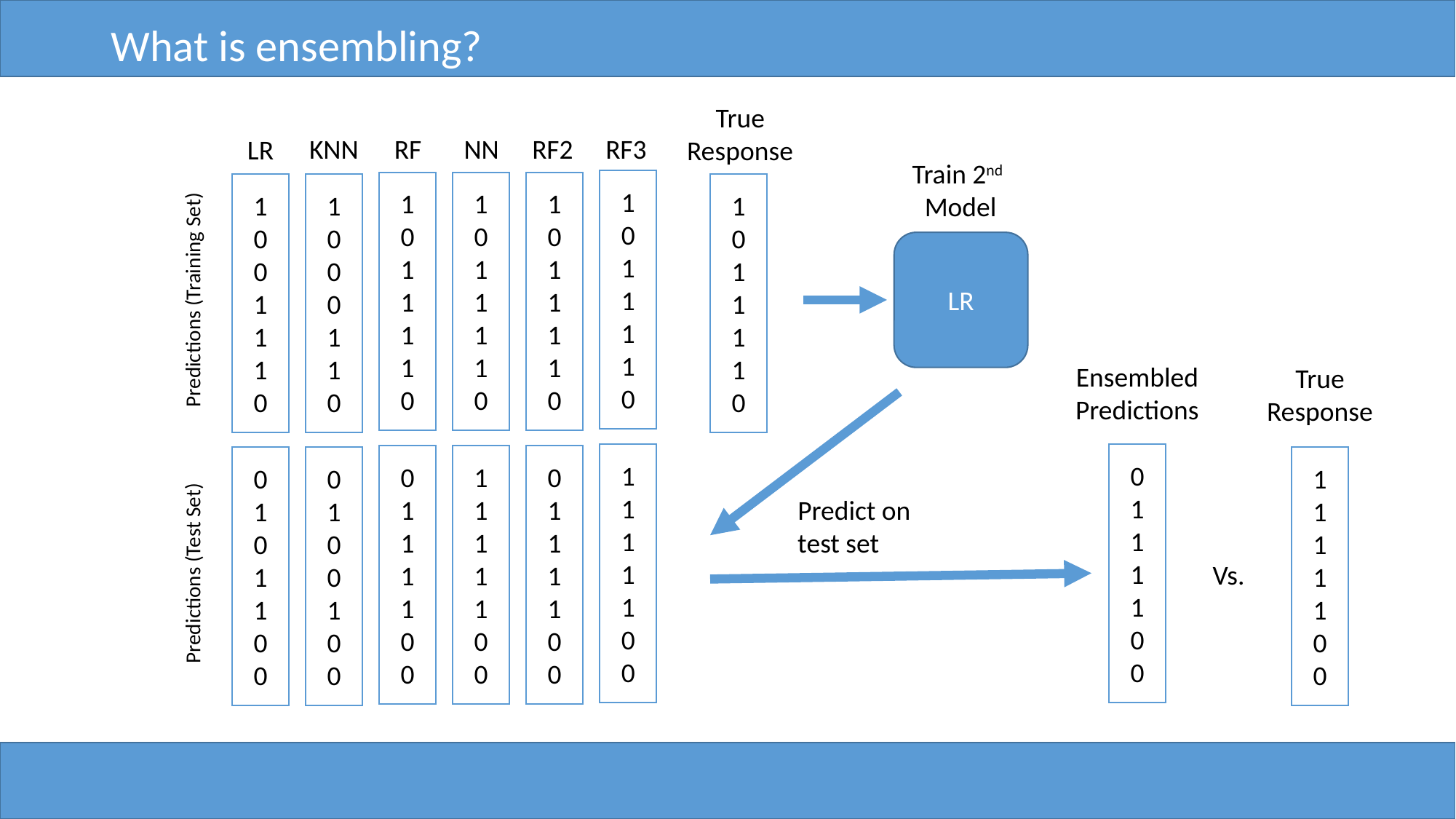

# What is ensembling?
True
Response
NN
RF2
RF3
KNN
RF
LR
Train 2nd
Model
1
0
1
1
1
1
0
1
0
1
1
1
1
0
1
0
1
1
1
1
0
1
0
1
1
1
1
0
1
0
1
1
1
1
0
1
0
0
1
1
1
0
1
0
0
0
1
1
0
LR
Predictions (Training Set)
Ensembled
Predictions
True
Response
0
1
1
1
1
0
0
1
1
1
1
1
0
0
0
1
1
1
1
0
0
1
1
1
1
1
0
0
0
1
1
1
1
0
0
0
1
0
1
1
0
0
0
1
0
0
1
0
0
1
1
1
1
1
0
0
Predict on
test set
Vs.
Predictions (Test Set)